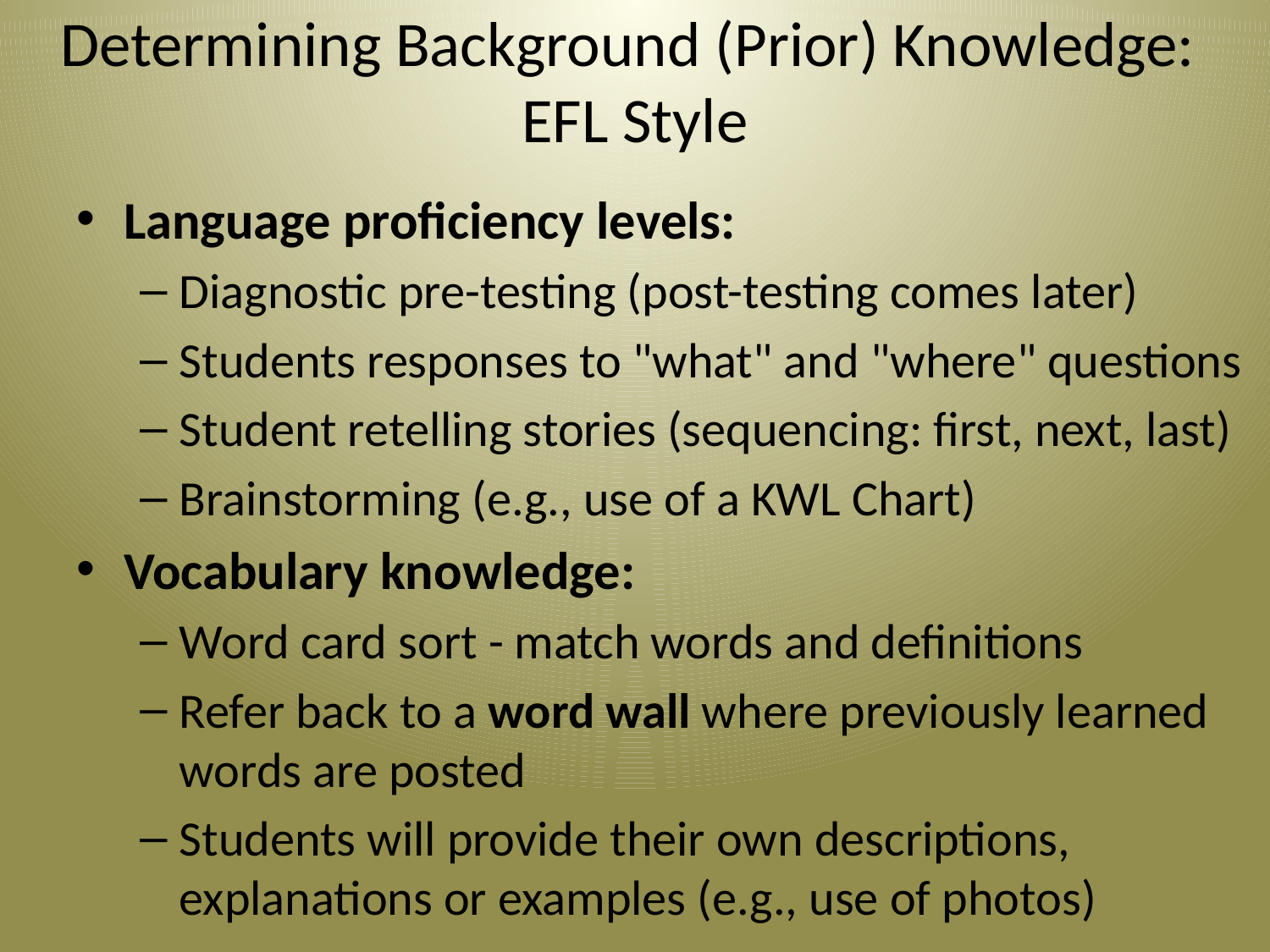

# Determining Background (Prior) Knowledge: EFL Style
Language proficiency levels:
Diagnostic pre-testing (post-testing comes later)
Students responses to "what" and "where" questions
Student retelling stories (sequencing: first, next, last)
Brainstorming (e.g., use of a KWL Chart)
Vocabulary knowledge:
Word card sort - match words and definitions
Refer back to a word wall where previously learned words are posted
Students will provide their own descriptions, explanations or examples (e.g., use of photos)